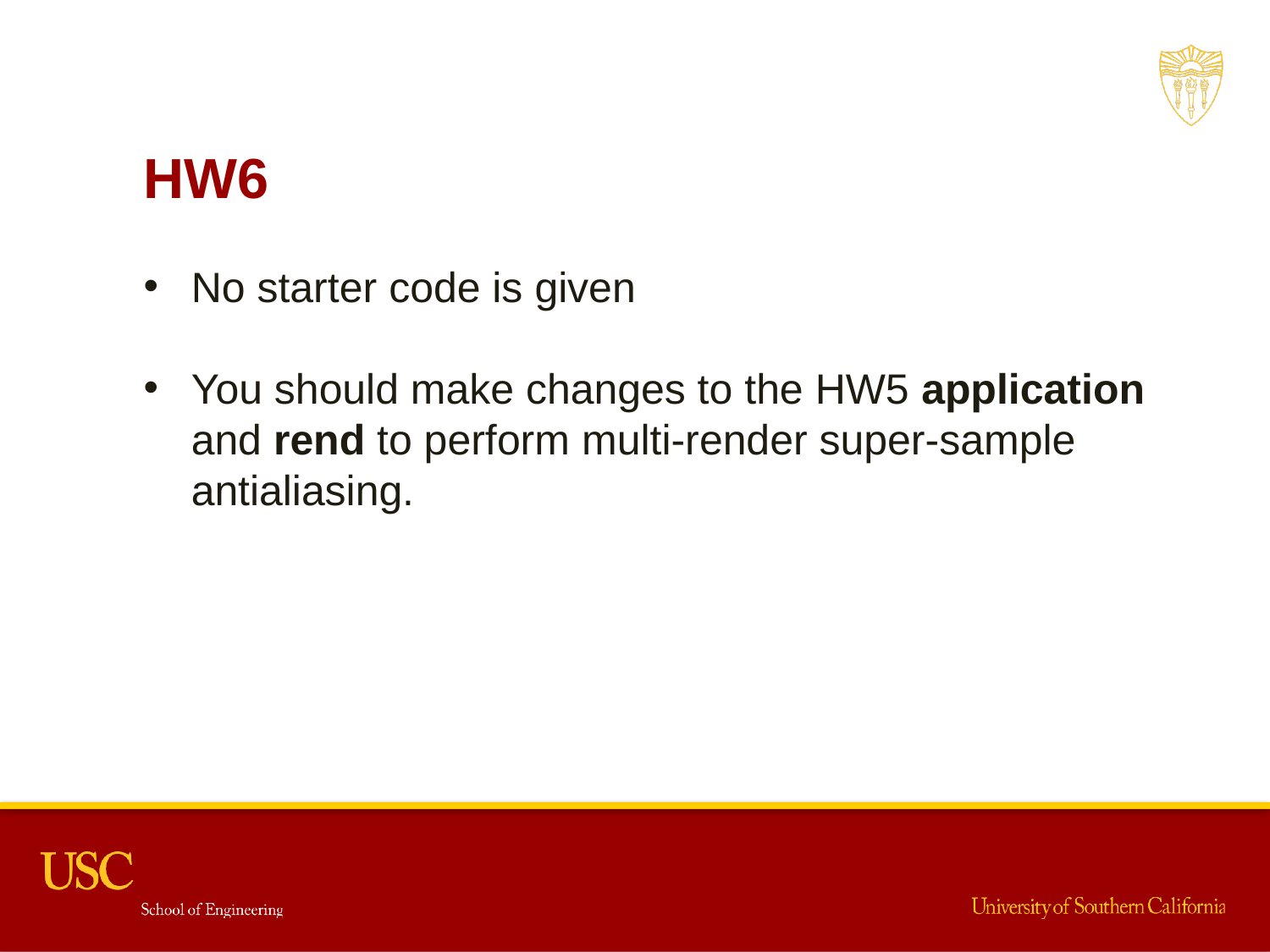

HW6

No starter code is given

You should make changes to the HW5 application and rend to perform multi-render super-sample antialiasing.